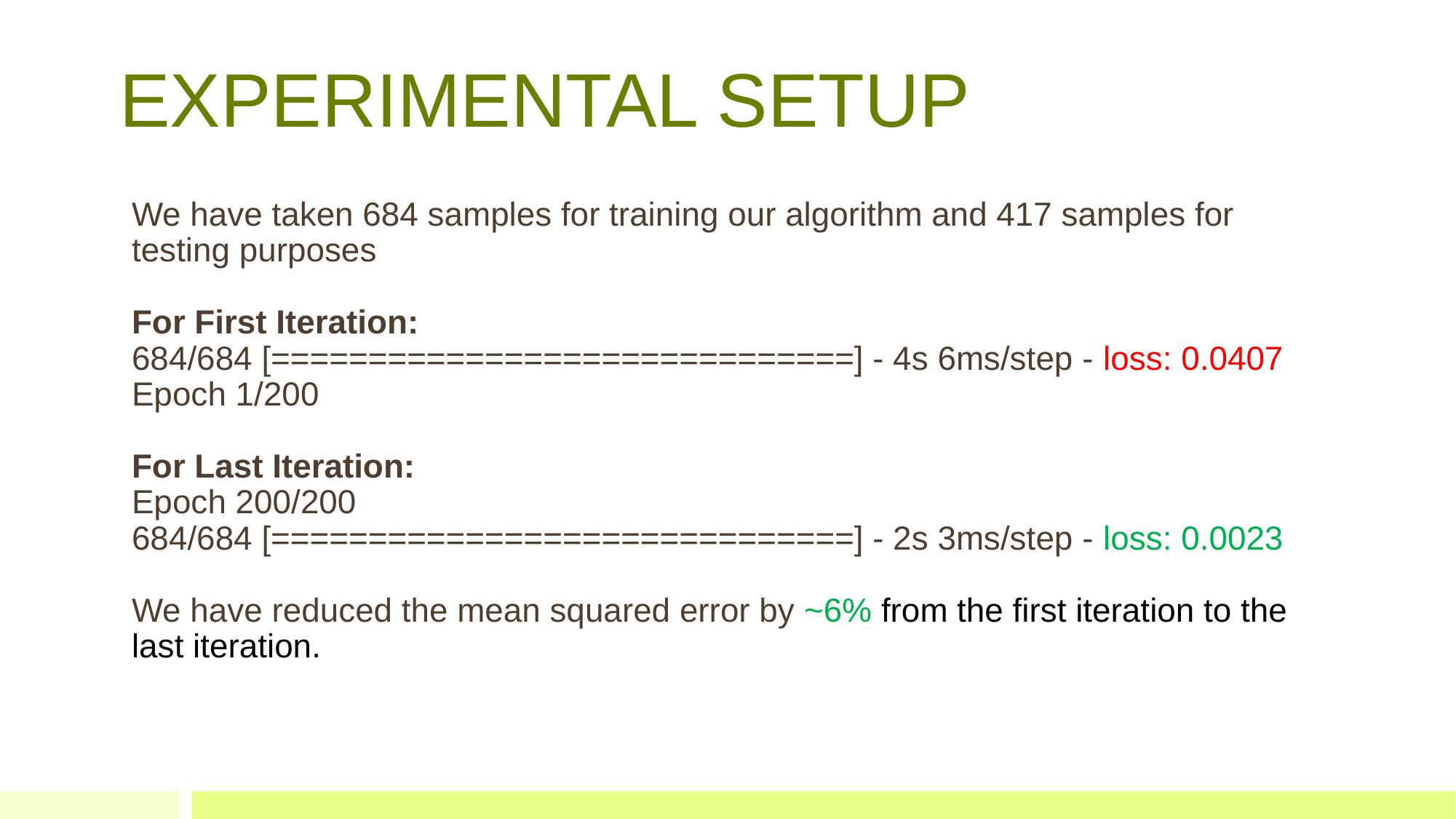

# EXPERIMENTAL SETUP
We have taken 684 samples for training our algorithm and 417 samples for testing purposes

For First Iteration:
684/684 [==============================] - 4s 6ms/step - loss: 0.0407
Epoch 1/200

For Last Iteration:
Epoch 200/200
684/684 [==============================] - 2s 3ms/step - loss: 0.0023

We have reduced the mean squared error by ~6% from the first iteration to the last iteration.